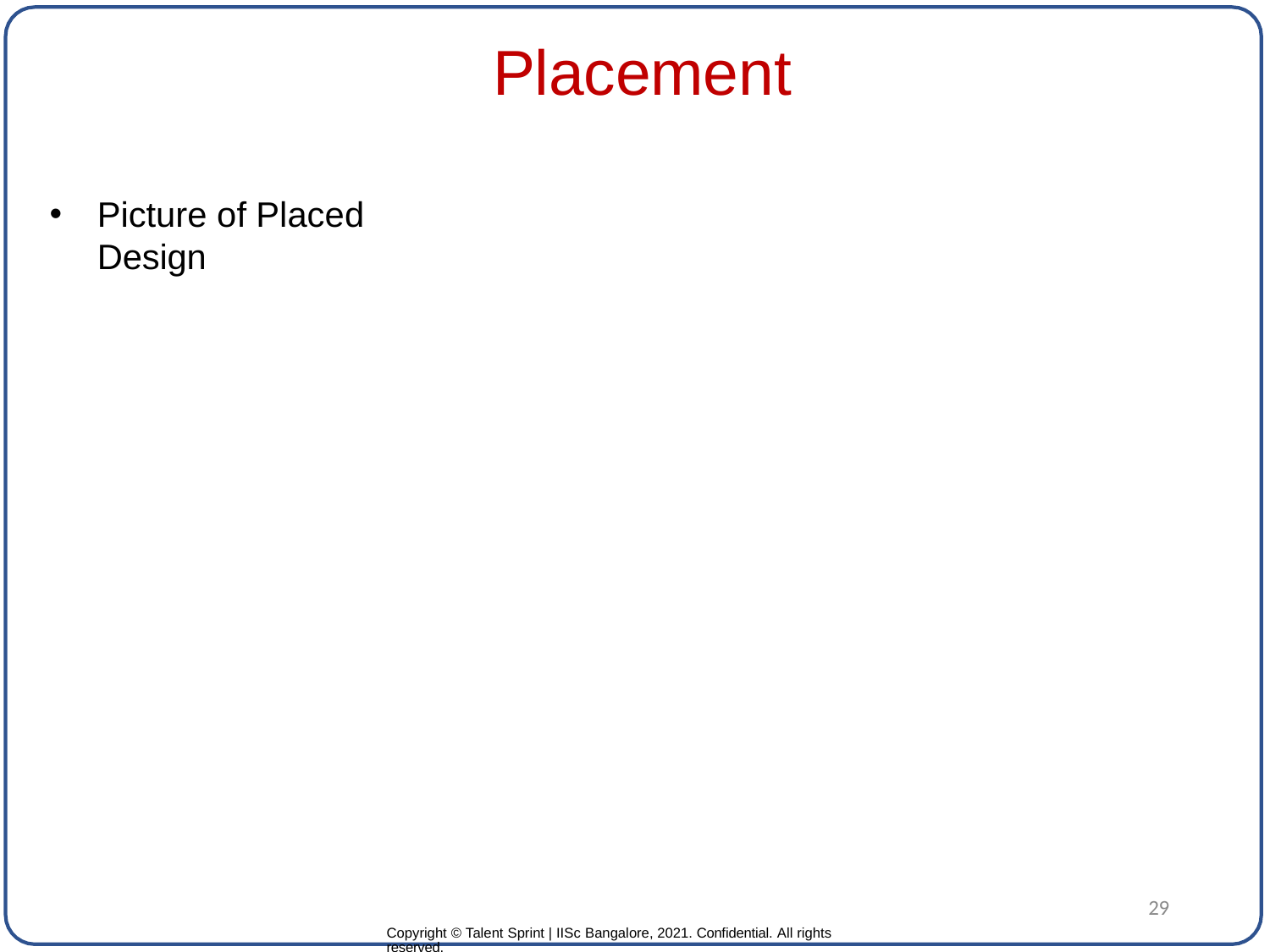

# Placement
Picture of Placed Design
29
Copyright © Talent Sprint | IISc Bangalore, 2021. Confidential. All rights reserved.